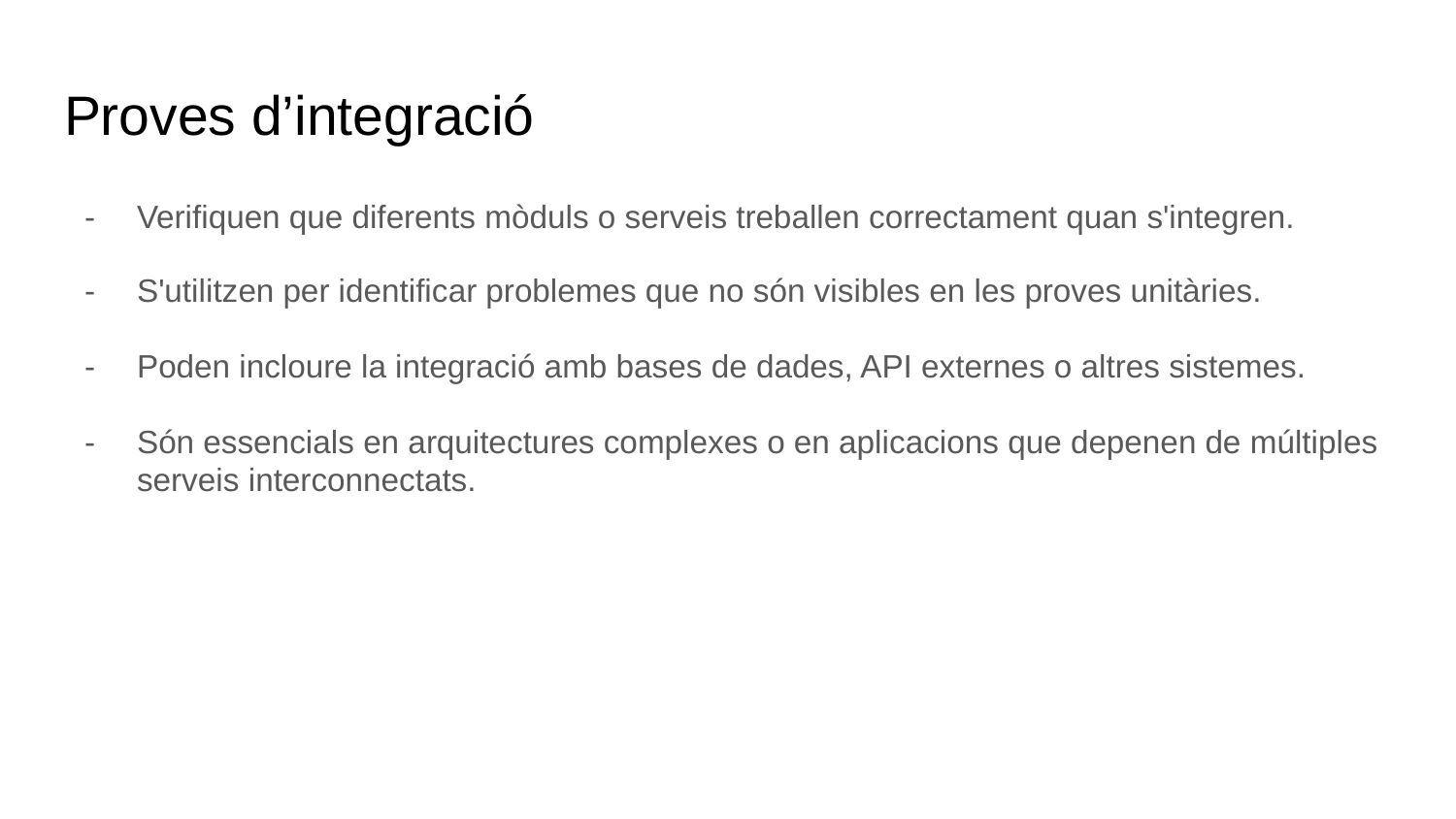

# Proves d’integració
Verifiquen que diferents mòduls o serveis treballen correctament quan s'integren.
S'utilitzen per identificar problemes que no són visibles en les proves unitàries.
Poden incloure la integració amb bases de dades, API externes o altres sistemes.
Són essencials en arquitectures complexes o en aplicacions que depenen de múltiples serveis interconnectats.